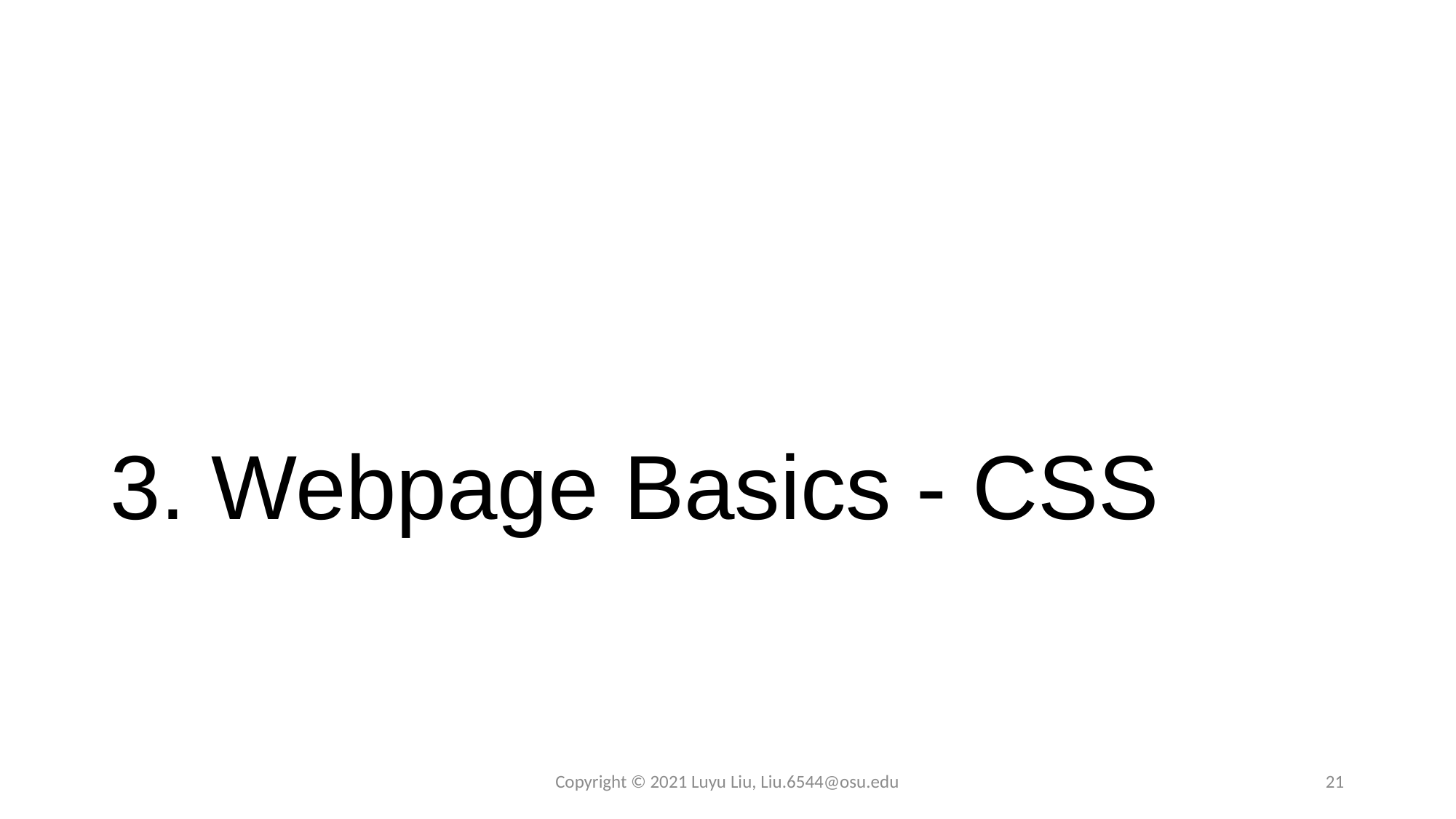

# 3. Webpage Basics - CSS

Copyright © 2021 Luyu Liu, Liu.6544@osu.edu
21